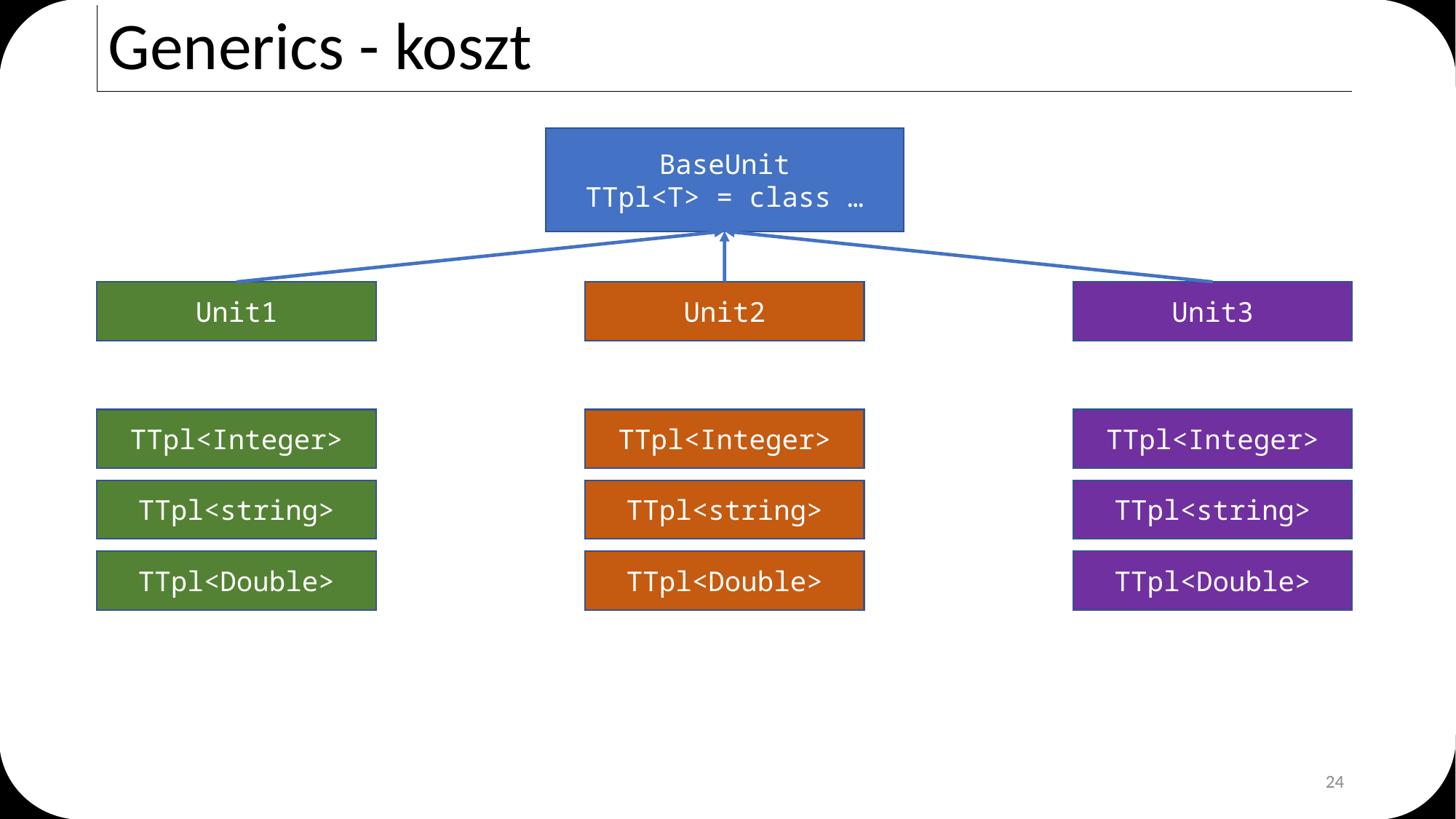

# Generics - koszt
BaseUnit
TTpl<T> = class …
Unit1
Unit2
Unit3
TTpl<Integer>
TTpl<Integer>
TTpl<Integer>
TTpl<string>
TTpl<string>
TTpl<string>
TTpl<Double>
TTpl<Double>
TTpl<Double>
24